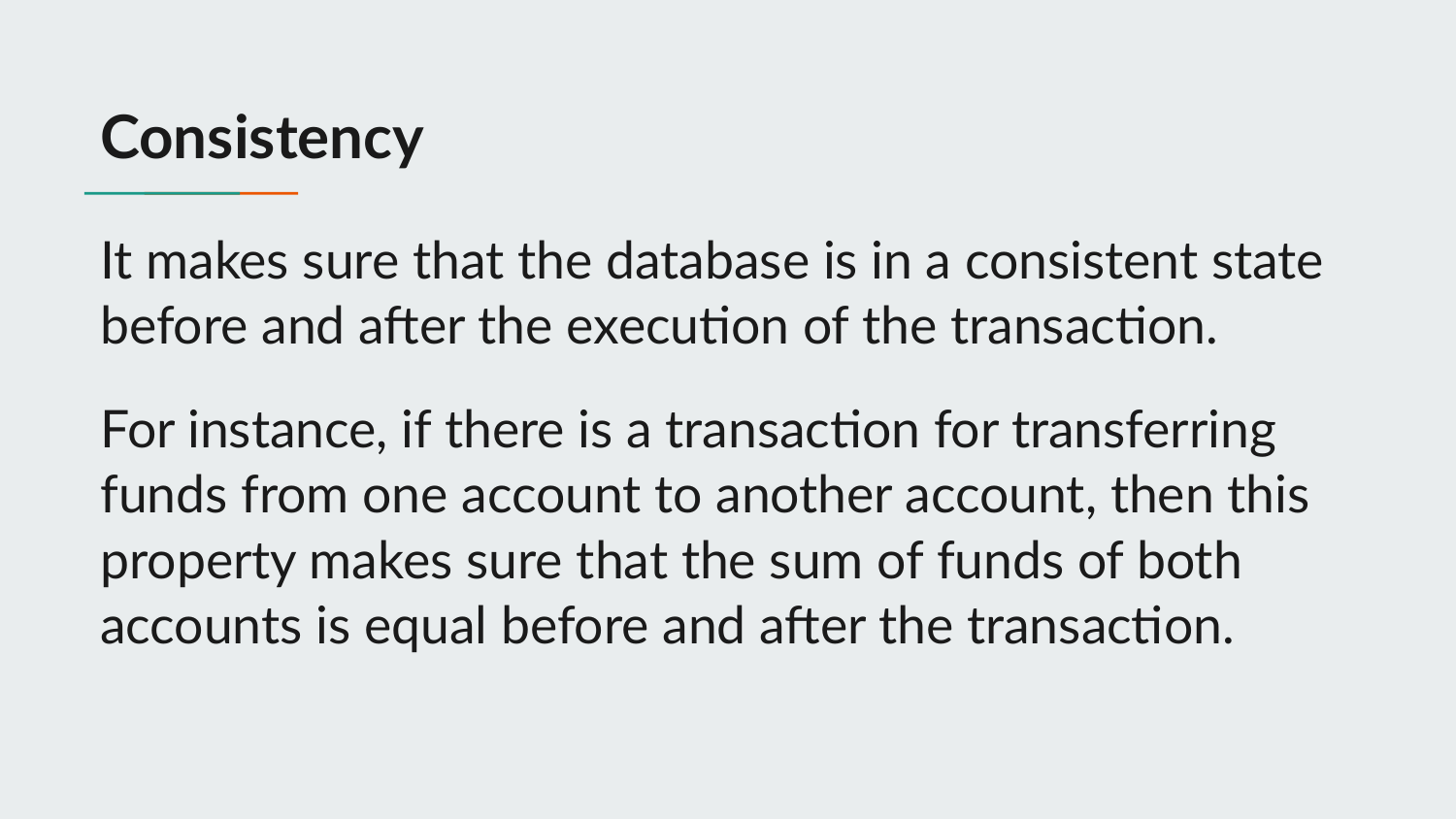

# Consistency
It makes sure that the database is in a consistent state before and after the execution of the transaction.
For instance, if there is a transaction for transferring funds from one account to another account, then this property makes sure that the sum of funds of both accounts is equal before and after the transaction.